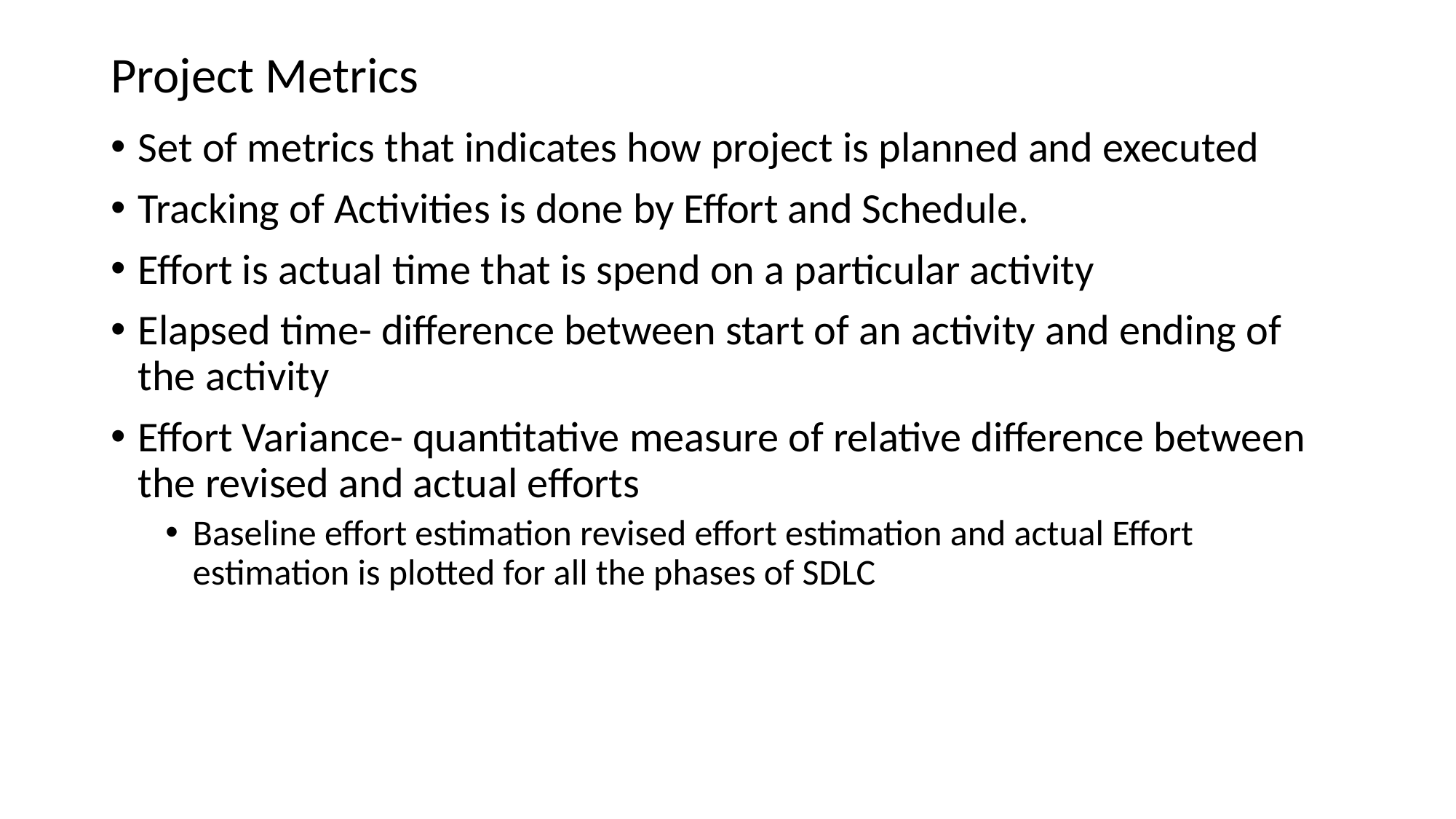

# Project Metrics
Set of metrics that indicates how project is planned and executed
Tracking of Activities is done by Effort and Schedule.
Effort is actual time that is spend on a particular activity
Elapsed time- difference between start of an activity and ending of the activity
Effort Variance- quantitative measure of relative difference between the revised and actual efforts
Baseline effort estimation revised effort estimation and actual Effort estimation is plotted for all the phases of SDLC